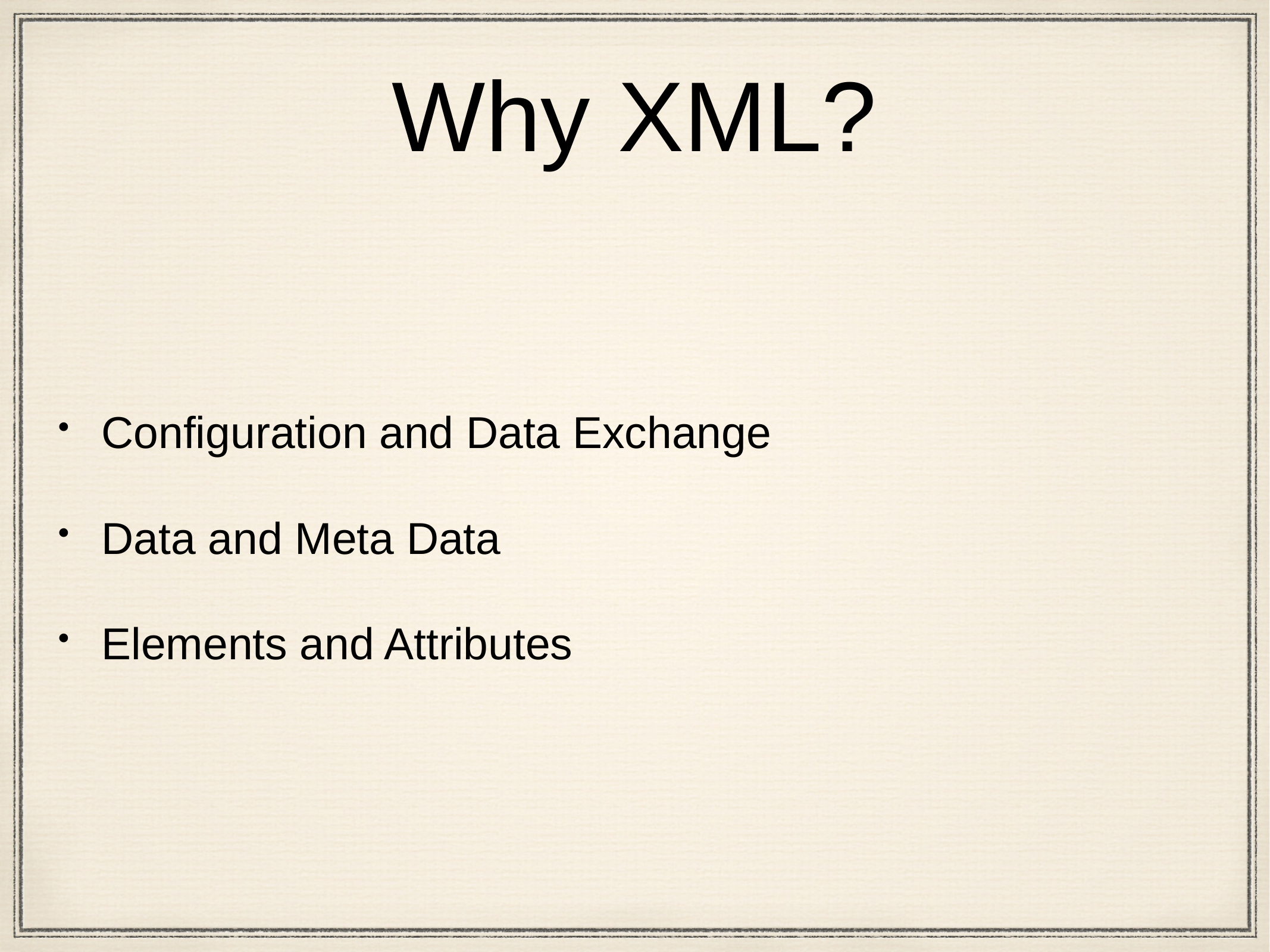

# Why XML?
Configuration and Data Exchange
Data and Meta Data
Elements and Attributes